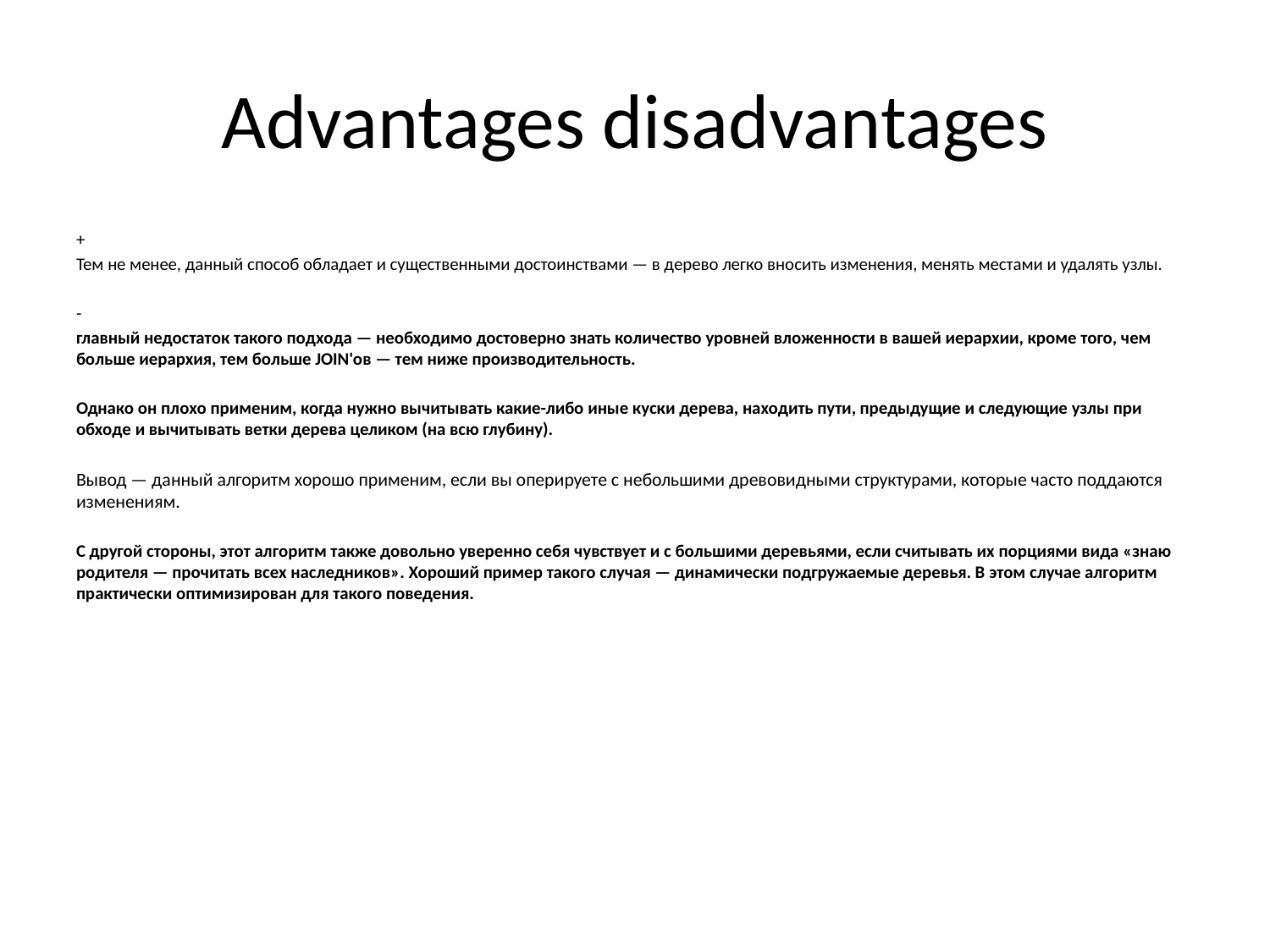

# Advantages disadvantages
+
Тем не менее, данный способ обладает и существенными достоинствами — в дерево легко вносить изменения, менять местами и удалять узлы.

-
главный недостаток такого подхода — необходимо достоверно знать количество уровней вложенности в вашей иерархии, кроме того, чем больше иерархия, тем больше JOIN'ов — тем ниже производительность.

Однако он плохо применим, когда нужно вычитывать какие-либо иные куски дерева, находить пути, предыдущие и следующие узлы при обходе и вычитывать ветки дерева целиком (на всю глубину).

Вывод — данный алгоритм хорошо применим, если вы оперируете с небольшими древовидными структурами, которые часто поддаются изменениям.

С другой стороны, этот алгоритм также довольно уверенно себя чувствует и с большими деревьями, если считывать их порциями вида «знаю родителя — прочитать всех наследников». Хороший пример такого случая — динамически подгружаемые деревья. В этом случае алгоритм практически оптимизирован для такого поведения.